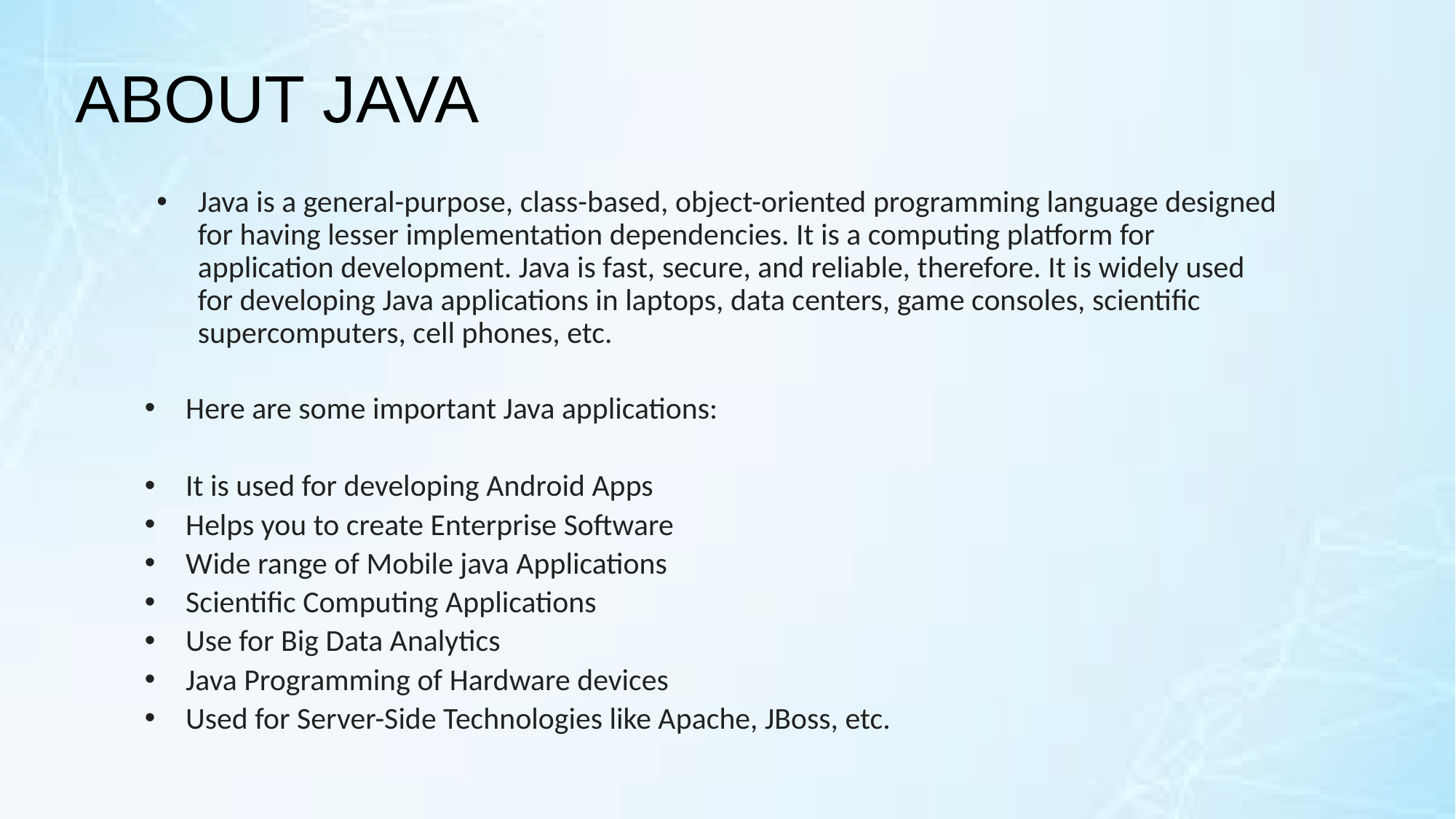

# ABOUT JAVA
Java is a general-purpose, class-based, object-oriented programming language designed for having lesser implementation dependencies. It is a computing platform for application development. Java is fast, secure, and reliable, therefore. It is widely used for developing Java applications in laptops, data centers, game consoles, scientific supercomputers, cell phones, etc.
Here are some important Java applications:

It is used for developing Android Apps
Helps you to create Enterprise Software
Wide range of Mobile java Applications
Scientific Computing Applications
Use for Big Data Analytics
Java Programming of Hardware devices
Used for Server-Side Technologies like Apache, JBoss, etc.